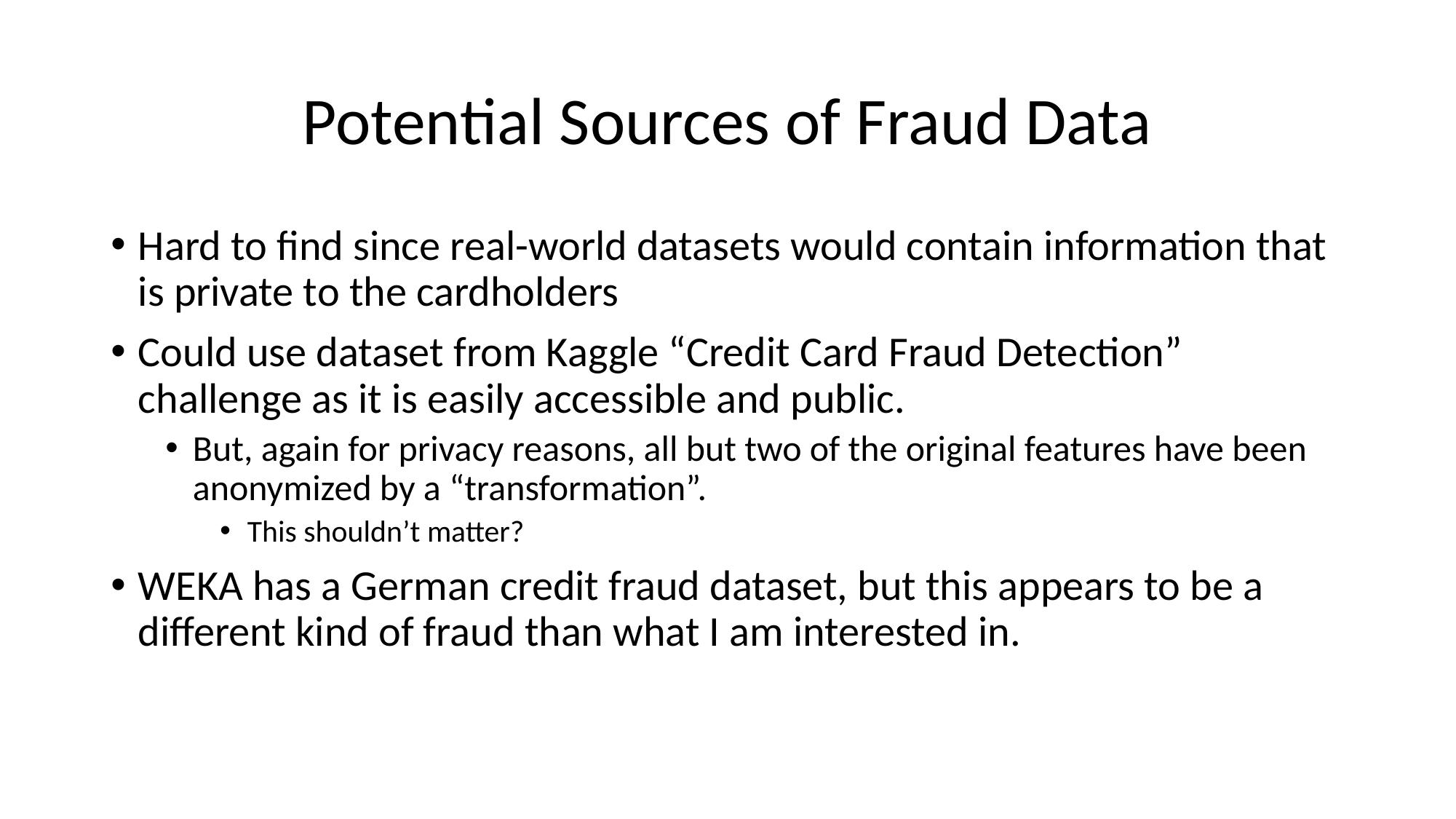

# Potential Sources of Fraud Data
Hard to find since real-world datasets would contain information that is private to the cardholders
Could use dataset from Kaggle “Credit Card Fraud Detection” challenge as it is easily accessible and public.
But, again for privacy reasons, all but two of the original features have been anonymized by a “transformation”.
This shouldn’t matter?
WEKA has a German credit fraud dataset, but this appears to be a different kind of fraud than what I am interested in.